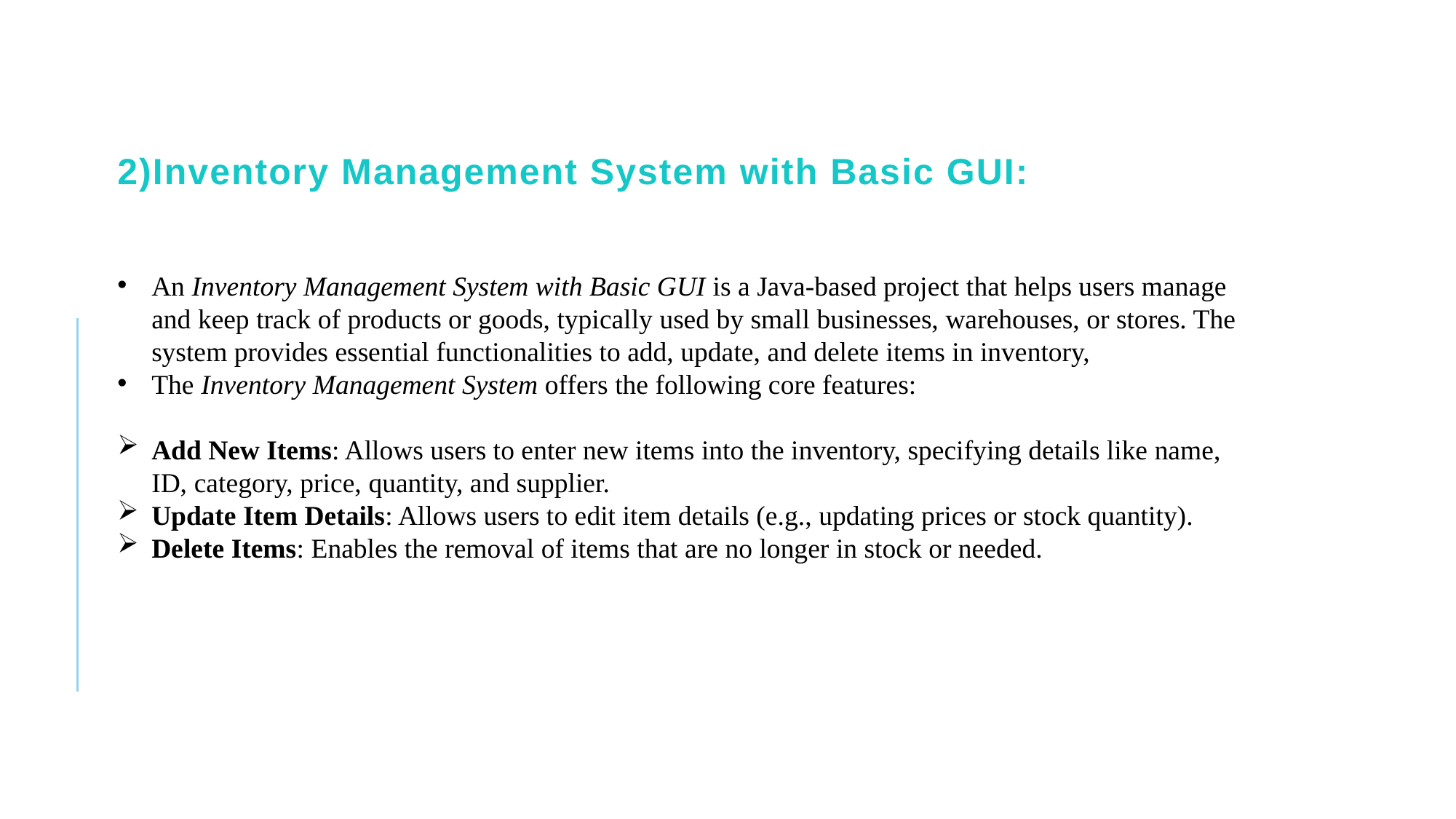

2)Inventory Management System with Basic GUI:

An Inventory Management System with Basic GUI is a Java-based project that helps users manage and keep track of products or goods, typically used by small businesses, warehouses, or stores. The system provides essential functionalities to add, update, and delete items in inventory,
The Inventory Management System offers the following core features:

Add New Items: Allows users to enter new items into the inventory, specifying details like name, ID, category, price, quantity, and supplier.
Update Item Details: Allows users to edit item details (e.g., updating prices or stock quantity).
Delete Items: Enables the removal of items that are no longer in stock or needed.